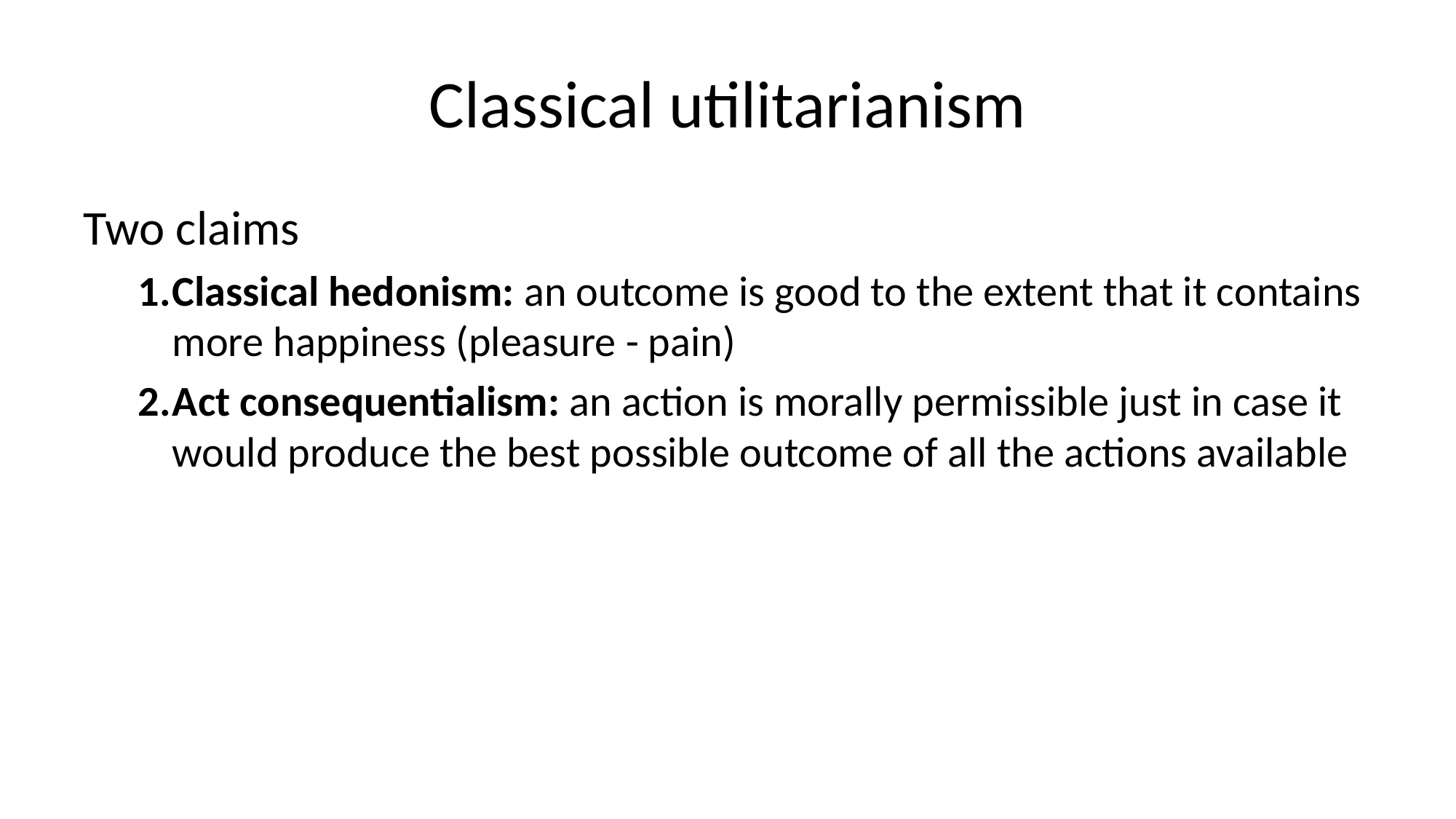

# Classical utilitarianism
Two claims
Classical hedonism: an outcome is good to the extent that it contains more happiness (pleasure - pain)
Act consequentialism: an action is morally permissible just in case it would produce the best possible outcome of all the actions available